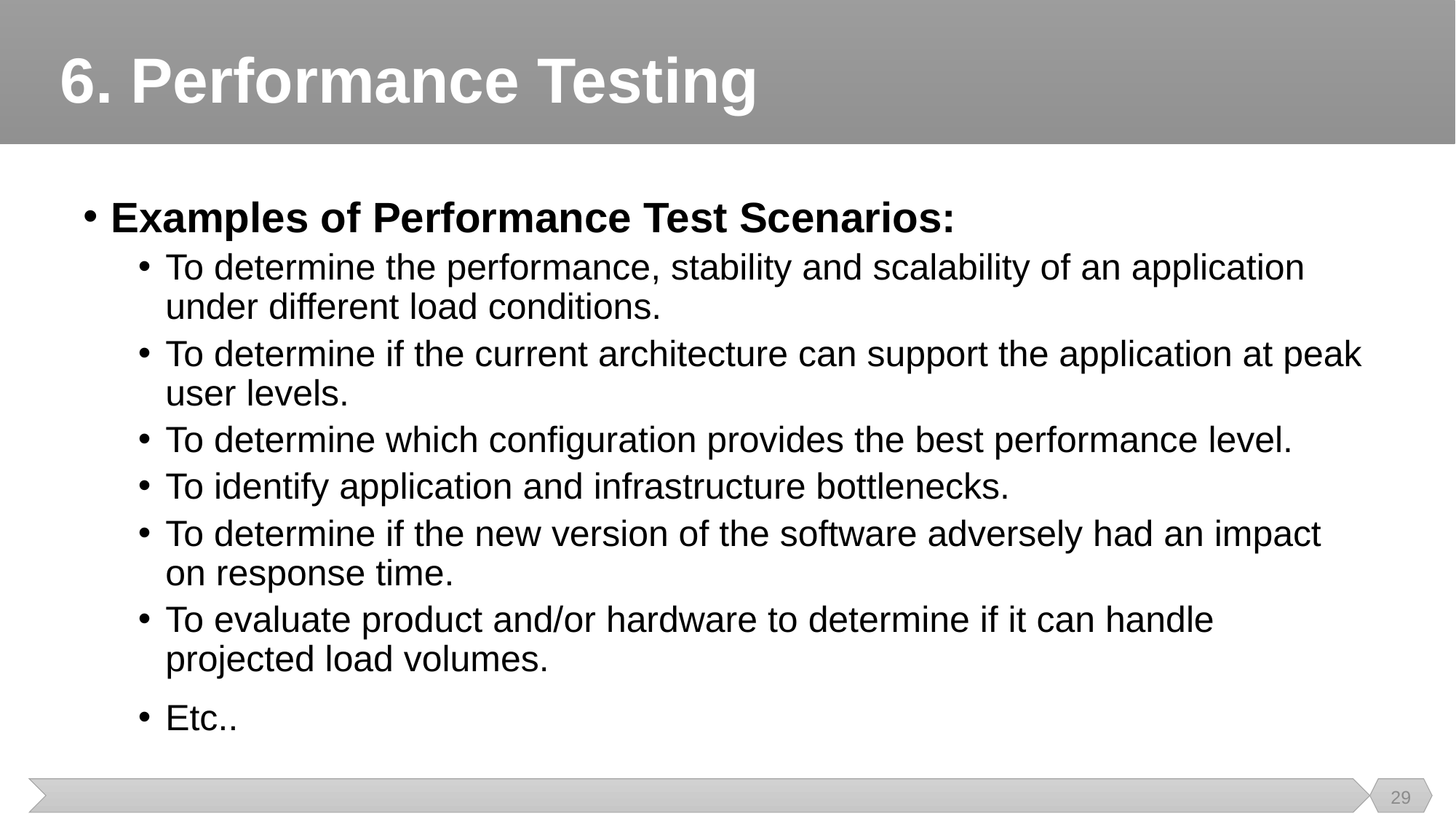

# 6. Performance Testing
Examples of Performance Test Scenarios:
To determine the performance, stability and scalability of an application under different load conditions.
To determine if the current architecture can support the application at peak user levels.
To determine which configuration provides the best performance level.
To identify application and infrastructure bottlenecks.
To determine if the new version of the software adversely had an impact on response time.
To evaluate product and/or hardware to determine if it can handle projected load volumes.
Etc..

29